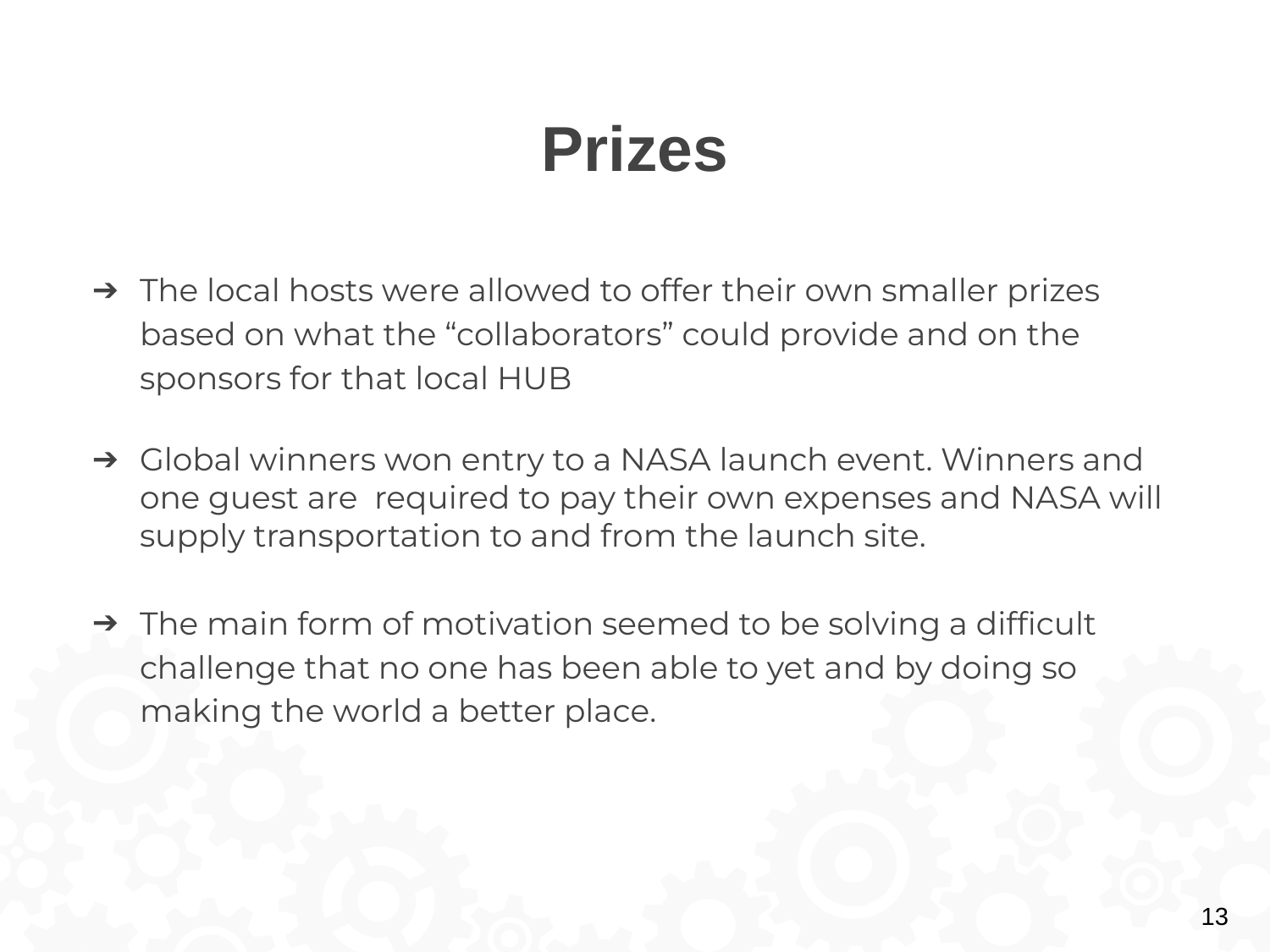

# Prizes

The local hosts were allowed to offer their own smaller prizes based on what the “collaborators” could provide and on the sponsors for that local HUB

Global winners won entry to a NASA launch event. Winners and one guest are  required to pay their own expenses and NASA will supply transportation to and from the launch site.

The main form of motivation seemed to be solving a difficult challenge that no one has been able to yet and by doing so making the world a better place.
13